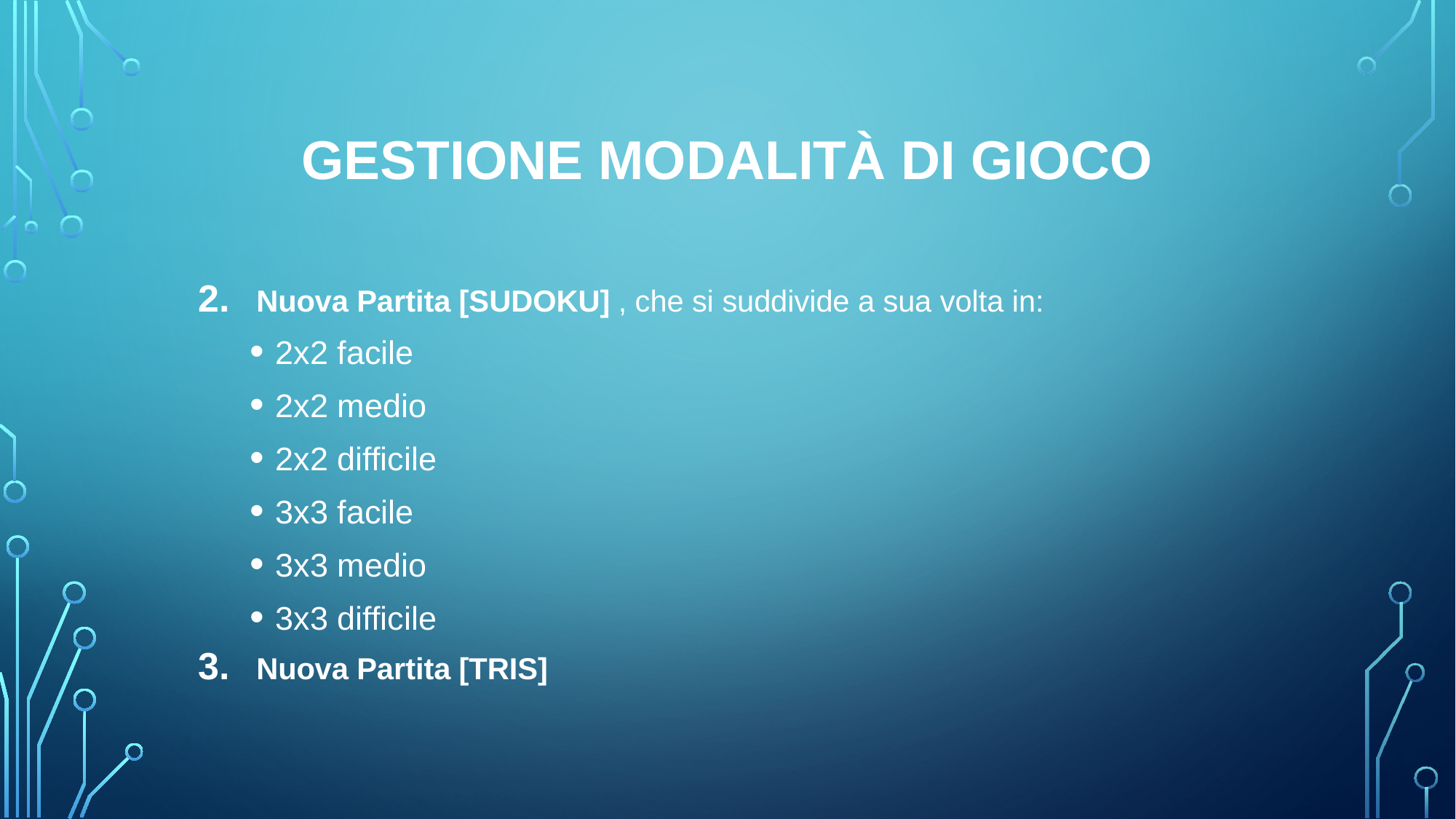

# Gestione modalità di gioco
Nuova Partita [SUDOKU] , che si suddivide a sua volta in:
2x2 facile
2x2 medio
2x2 difficile
3x3 facile
3x3 medio
3x3 difficile
Nuova Partita [TRIS]